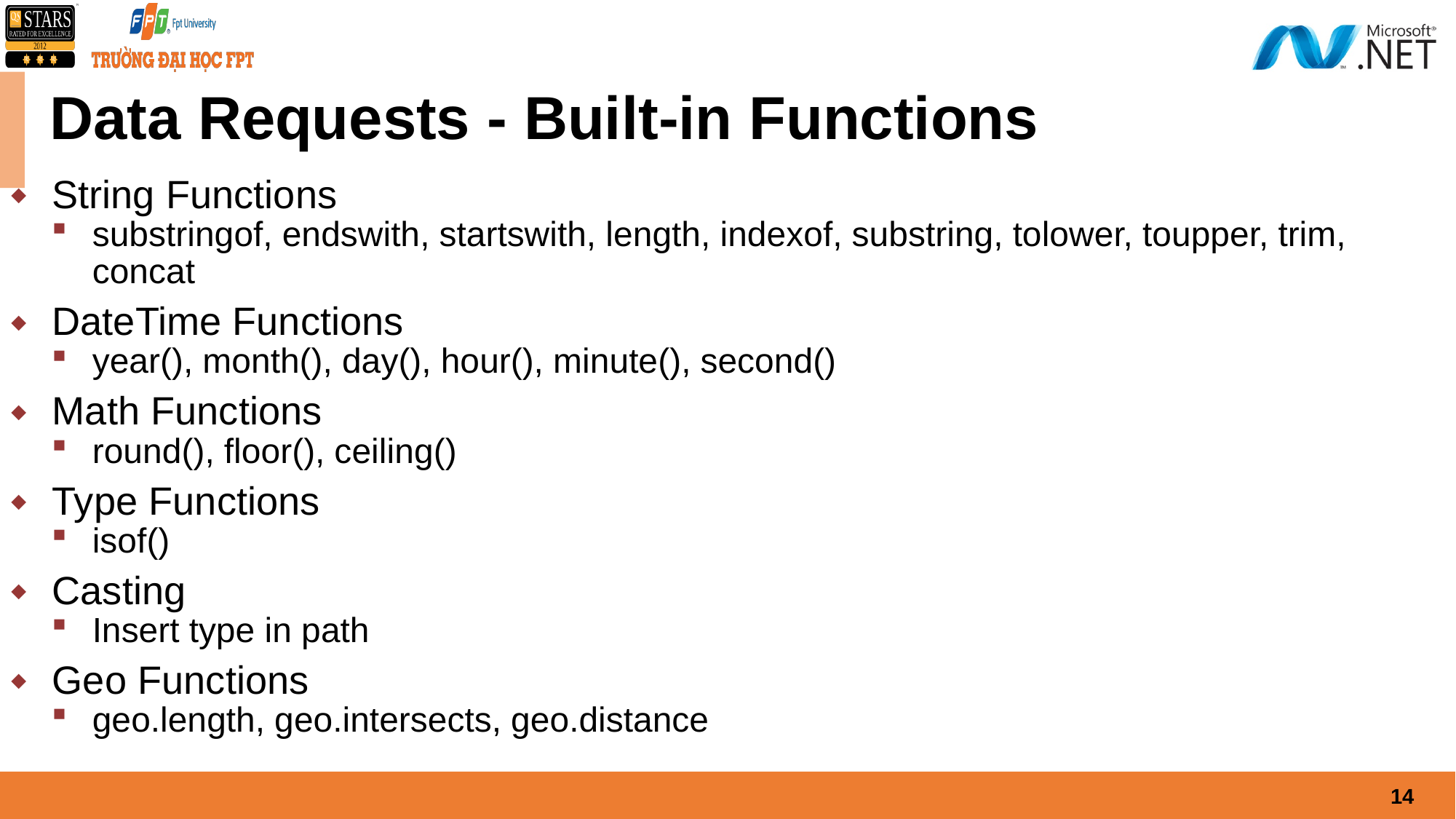

# Data Requests - Built-in Functions
String Functions
substringof, endswith, startswith, length, indexof, substring, tolower, toupper, trim, concat
DateTime Functions
year(), month(), day(), hour(), minute(), second()
Math Functions
round(), floor(), ceiling()
Type Functions
isof()
Casting
Insert type in path
Geo Functions
geo.length, geo.intersects, geo.distance

14